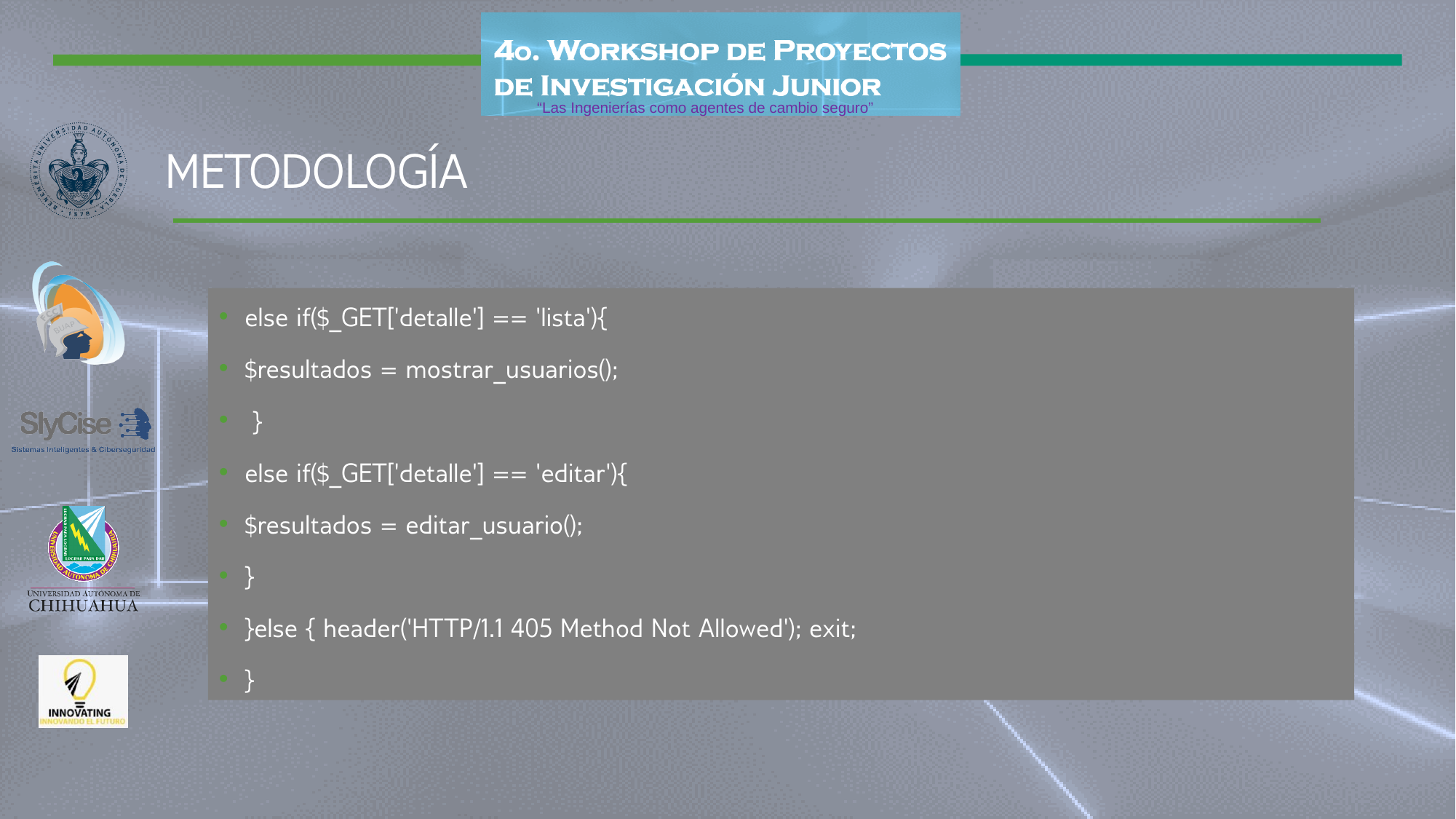

# Metodología
else if($_GET['detalle'] == 'lista'){
$resultados = mostrar_usuarios();
 }
else if($_GET['detalle'] == 'editar'){
$resultados = editar_usuario();
}
}else { header('HTTP/1.1 405 Method Not Allowed'); exit;
}